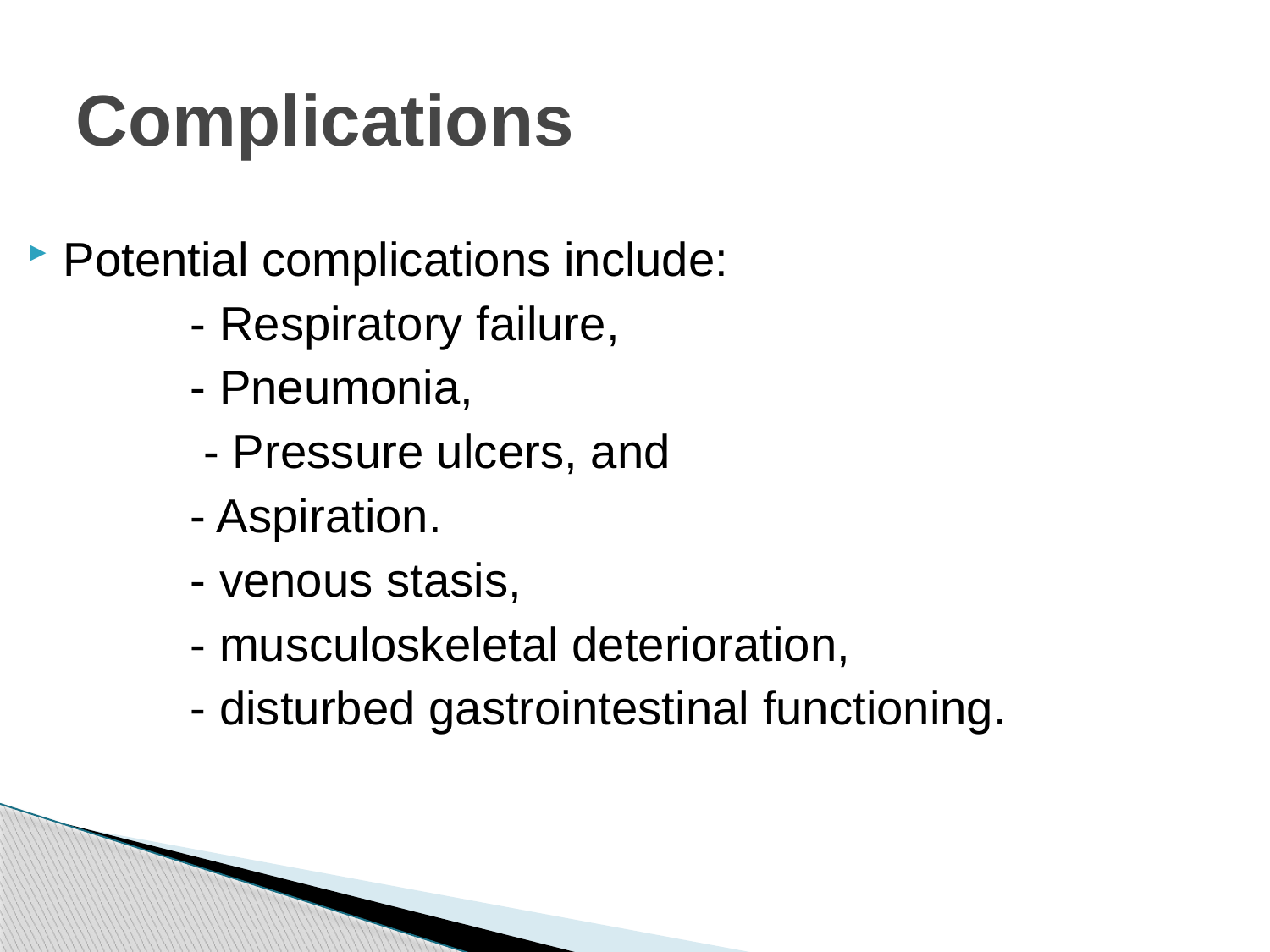

# Complications
Potential complications include:
		- Respiratory failure,
		- Pneumonia,
		 - Pressure ulcers, and
		- Aspiration.
		- venous stasis,
		- musculoskeletal deterioration,
		- disturbed gastrointestinal functioning.